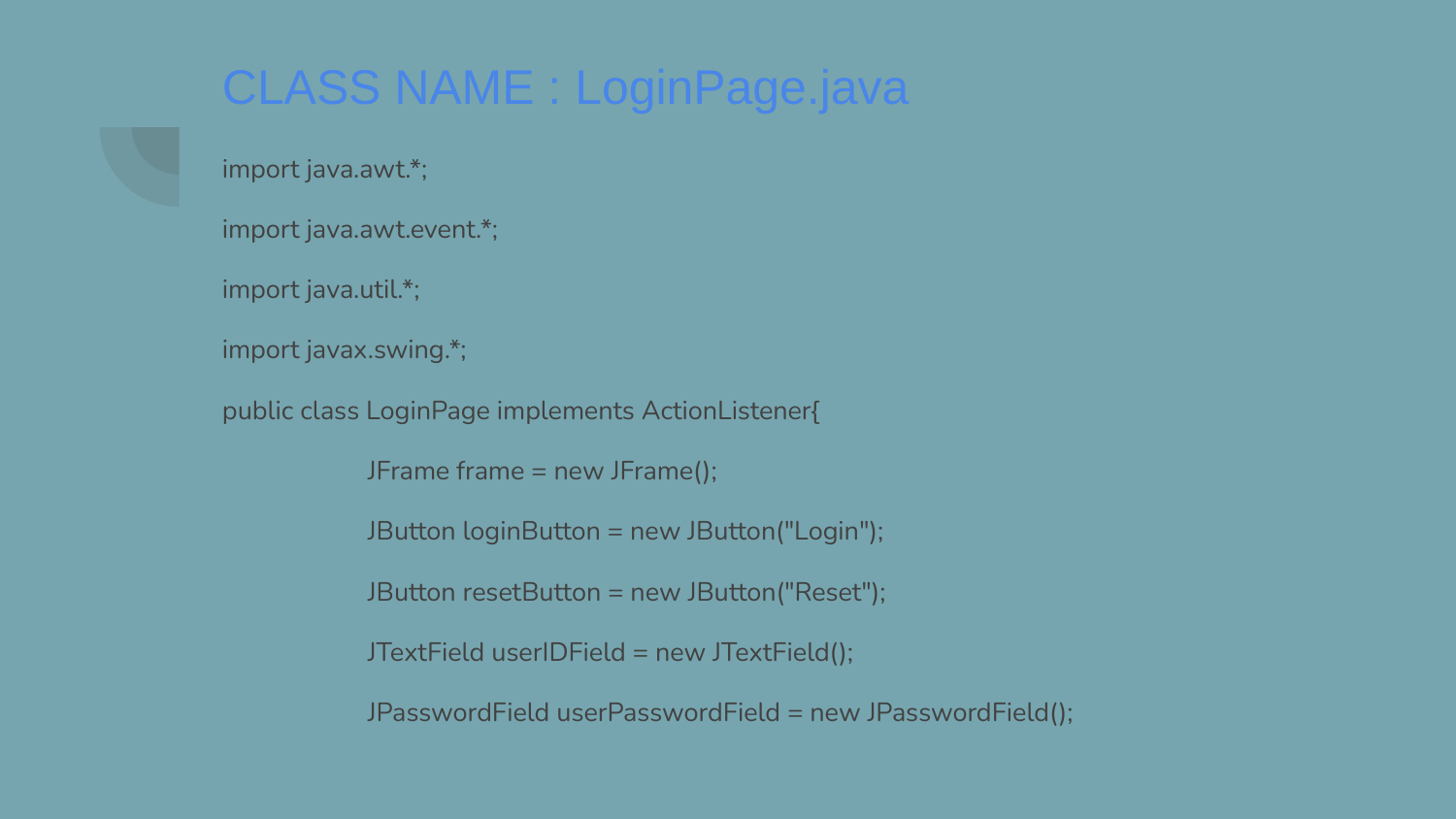

# CLASS NAME : LoginPage.java
import java.awt.*;
import java.awt.event.*;
import java.util.*;
import javax.swing.*;
public class LoginPage implements ActionListener{
	JFrame frame = new JFrame();
	JButton loginButton = new JButton("Login");
	JButton resetButton = new JButton("Reset");
	JTextField userIDField = new JTextField();
	JPasswordField userPasswordField = new JPasswordField();